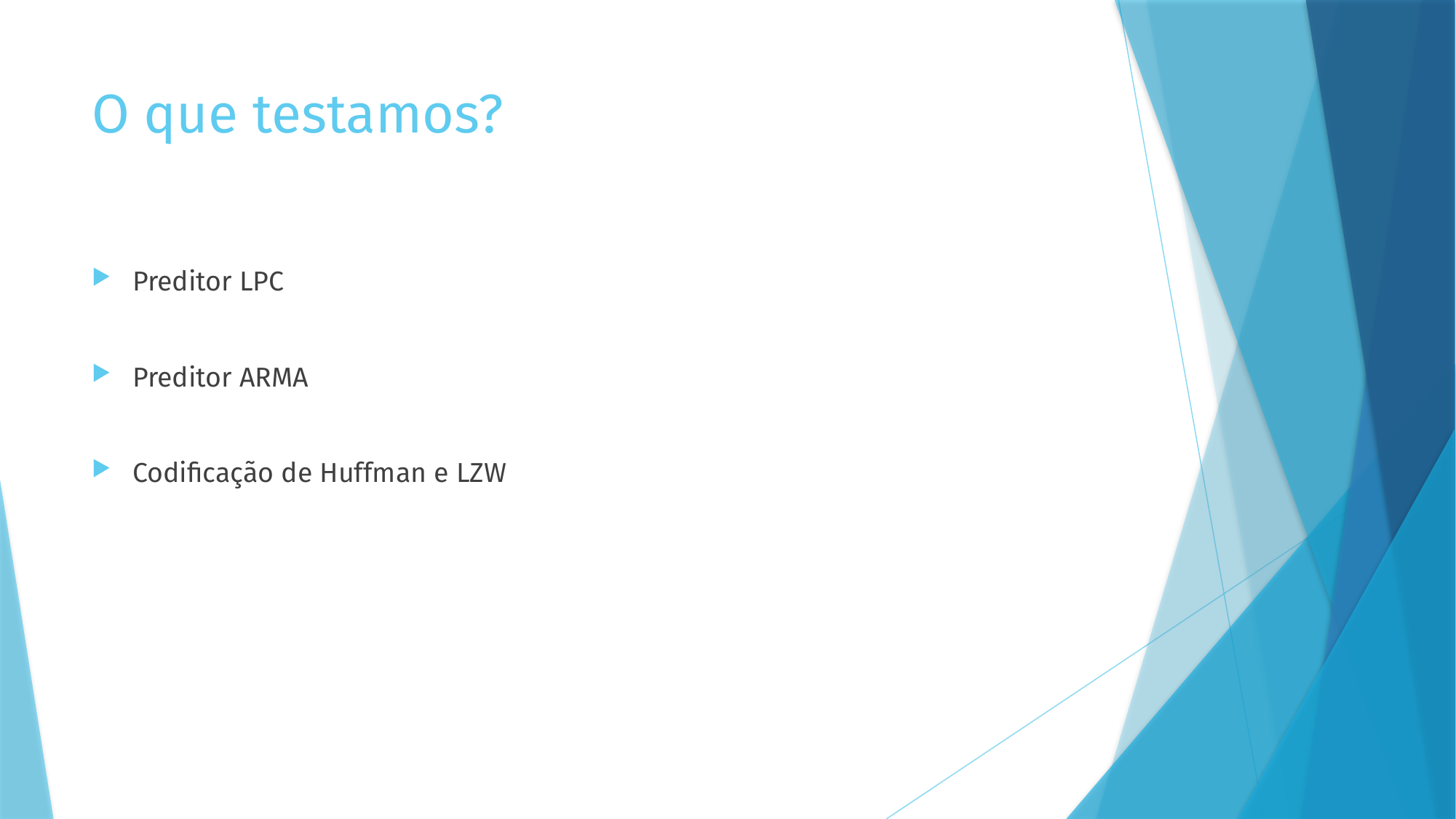

# O que testamos?
Preditor LPC

Preditor ARMA

Codificação de Huffman e LZW